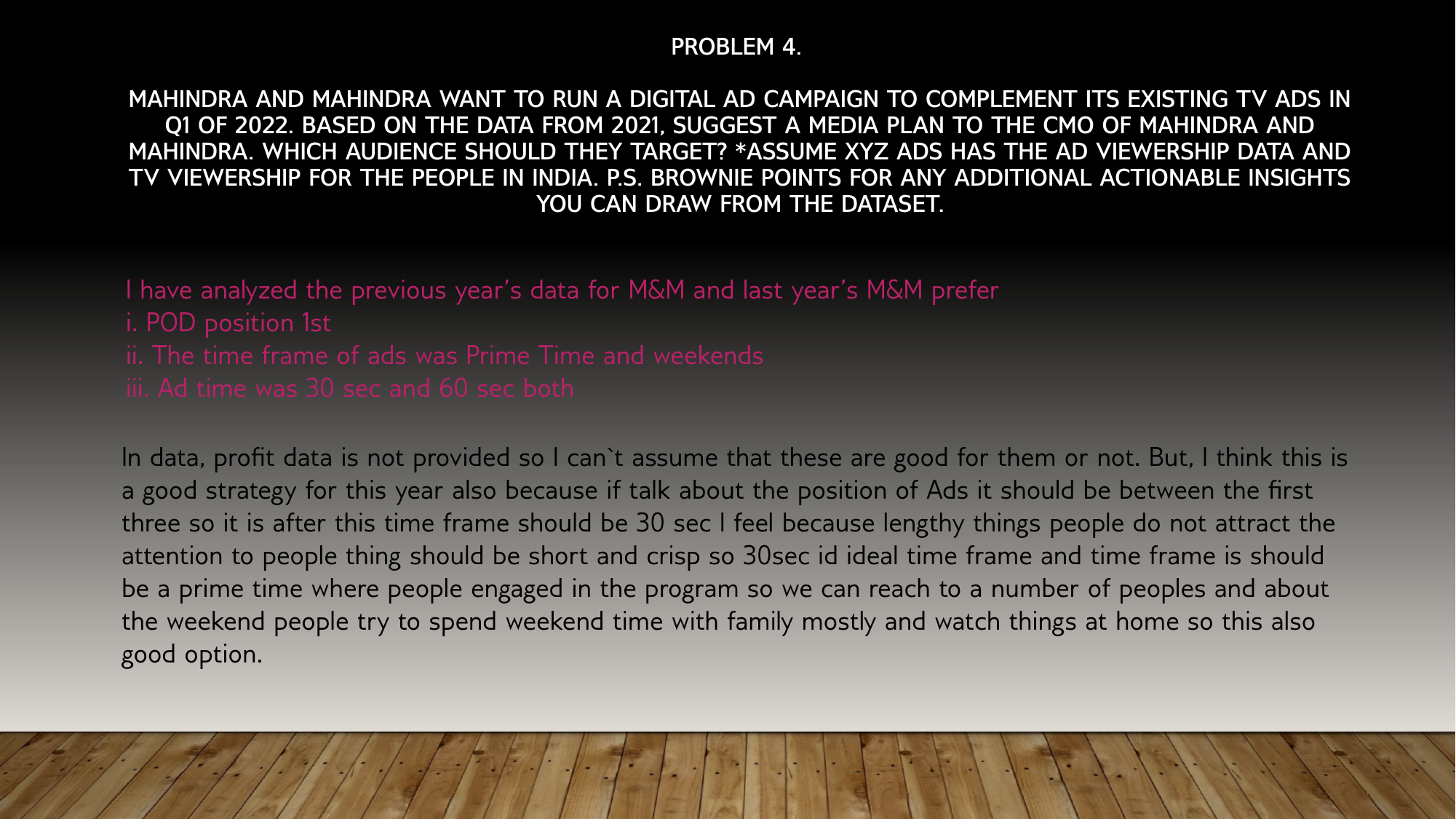

# Problem 4. Mahindra and Mahindra want to run a digital ad campaign to complement its existing TV ads in Q1 of 2022. Based on the data from 2021, suggest a media plan to the CMO of Mahindra and Mahindra. Which audience should they target? *Assume XYZ Ads has the ad viewership data and TV viewership for the people in India. P.S. Brownie points for any additional actionable insights you can draw from the dataset.
I have analyzed the previous year’s data for M&M and last year’s M&M prefer
i. POD position 1st
ii. The time frame of ads was Prime Time and weekends
iii. Ad time was 30 sec and 60 sec both
In data, profit data is not provided so I can`t assume that these are good for them or not. But, I think this is a good strategy for this year also because if talk about the position of Ads it should be between the first three so it is after this time frame should be 30 sec I feel because lengthy things people do not attract the attention to people thing should be short and crisp so 30sec id ideal time frame and time frame is should be a prime time where people engaged in the program so we can reach to a number of peoples and about the weekend people try to spend weekend time with family mostly and watch things at home so this also good option.